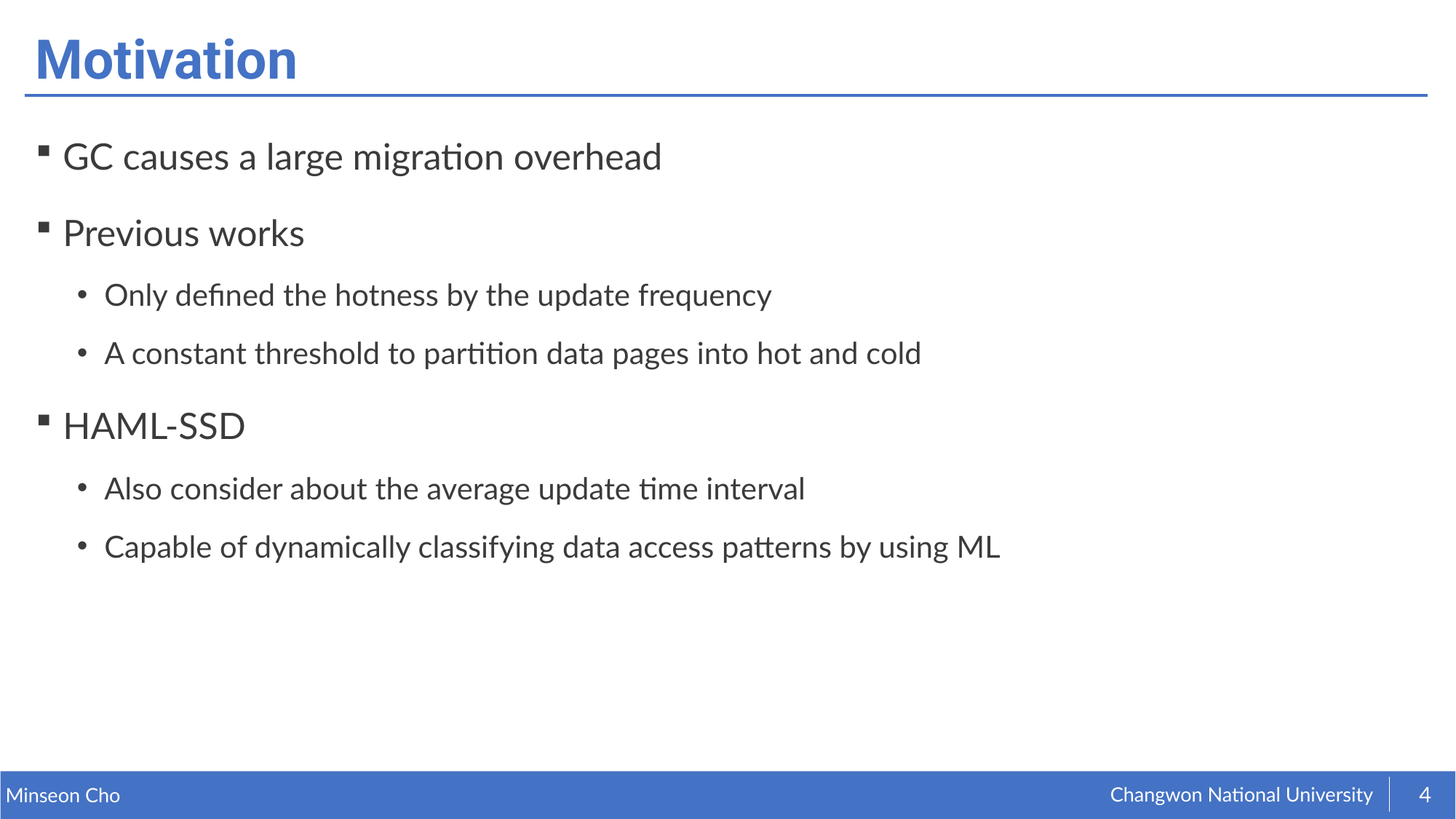

# Motivation
GC causes a large migration overhead
Previous works
Only defined the hotness by the update frequency
A constant threshold to partition data pages into hot and cold
HAML-SSD
Also consider about the average update time interval
Capable of dynamically classifying data access patterns by using ML
4